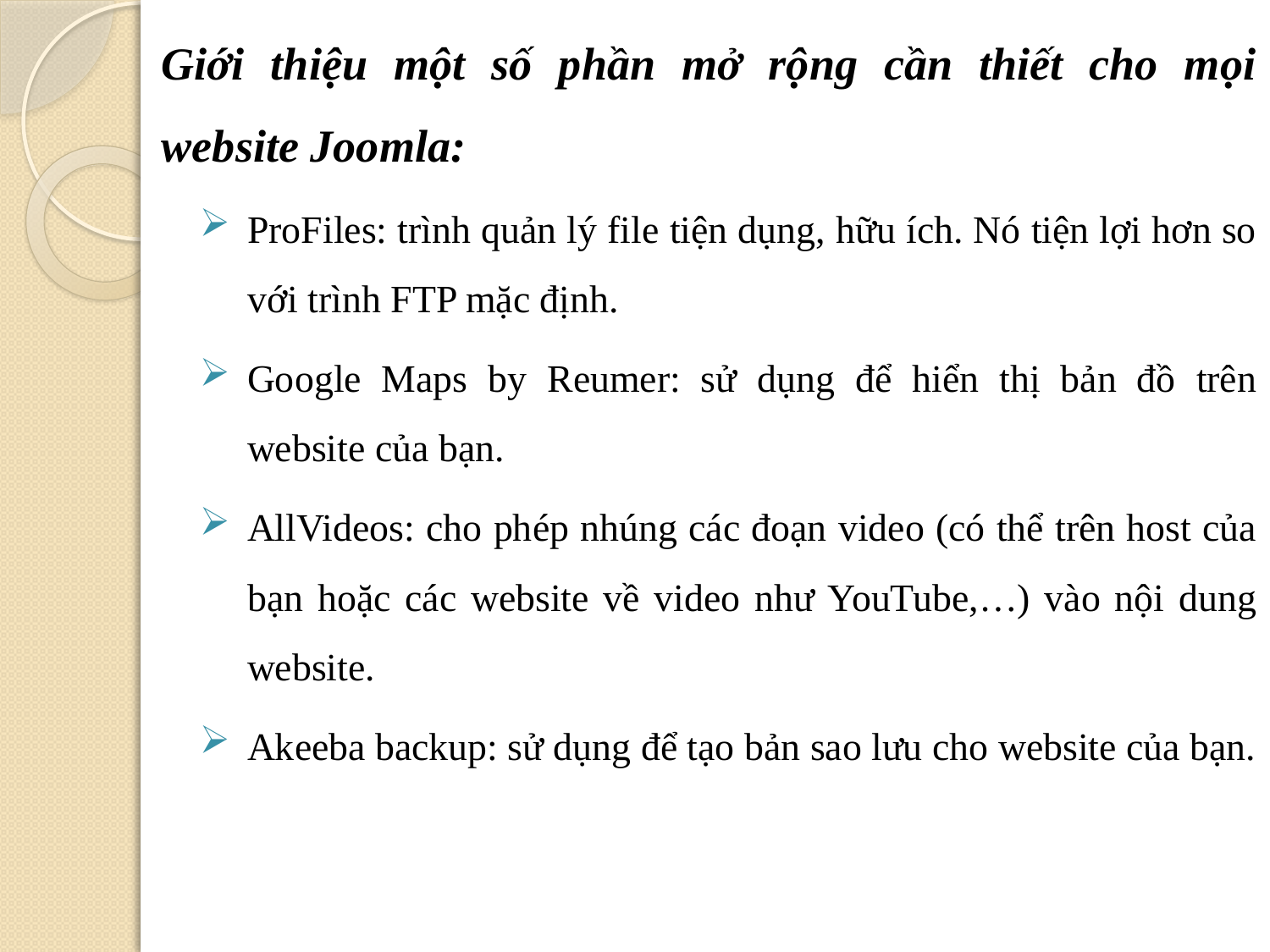

Giới thiệu một số phần mở rộng cần thiết cho mọi website Joomla:
ProFiles: trình quản lý file tiện dụng, hữu ích. Nó tiện lợi hơn so với trình FTP mặc định.
Google Maps by Reumer: sử dụng để hiển thị bản đồ trên website của bạn.
AllVideos: cho phép nhúng các đoạn video (có thể trên host của bạn hoặc các website về video như YouTube,…) vào nội dung website.
Akeeba backup: sử dụng để tạo bản sao lưu cho website của bạn.